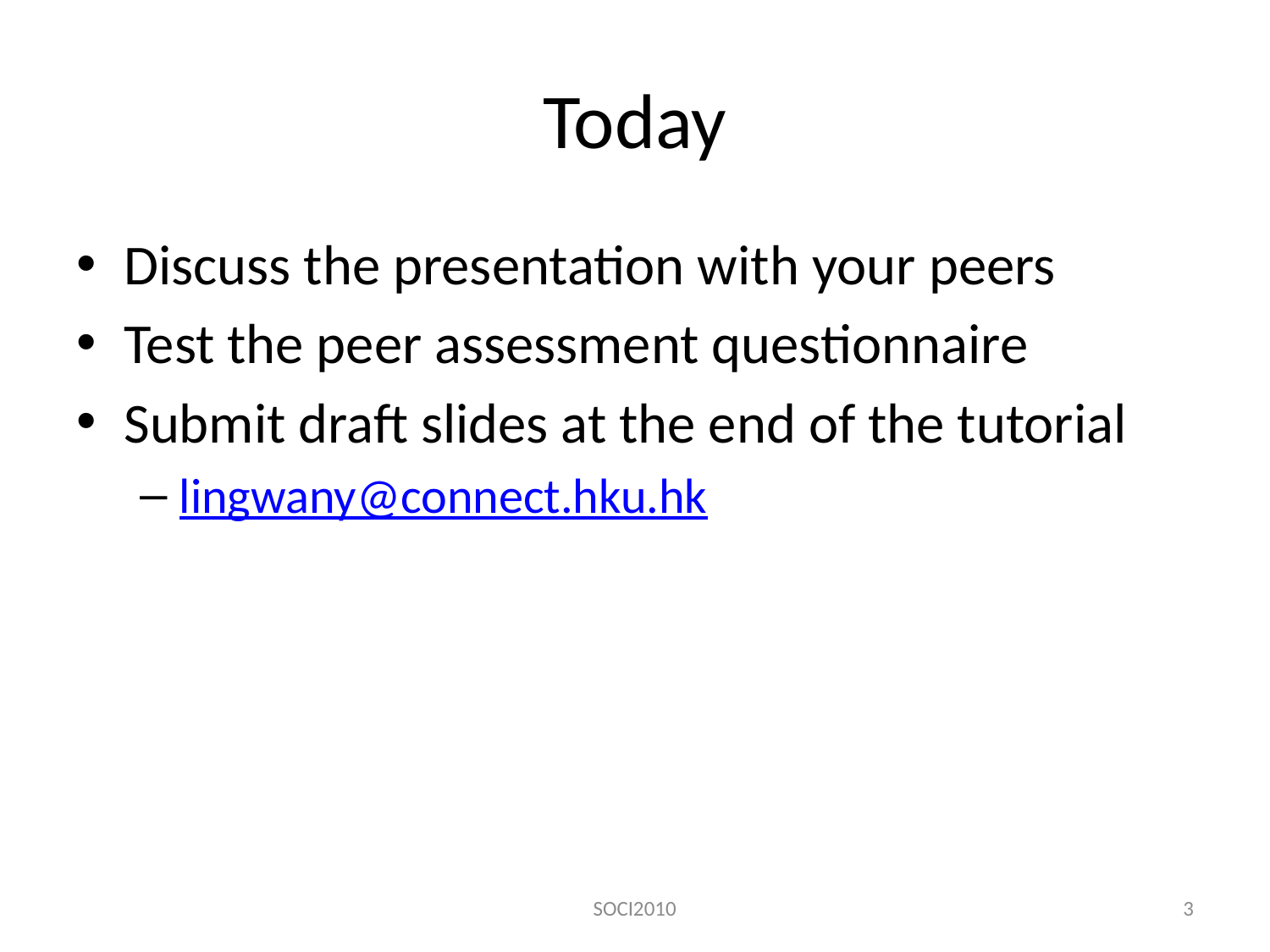

# Today
Discuss the presentation with your peers
Test the peer assessment questionnaire
Submit draft slides at the end of the tutorial
lingwany@connect.hku.hk

SOCI2010
3